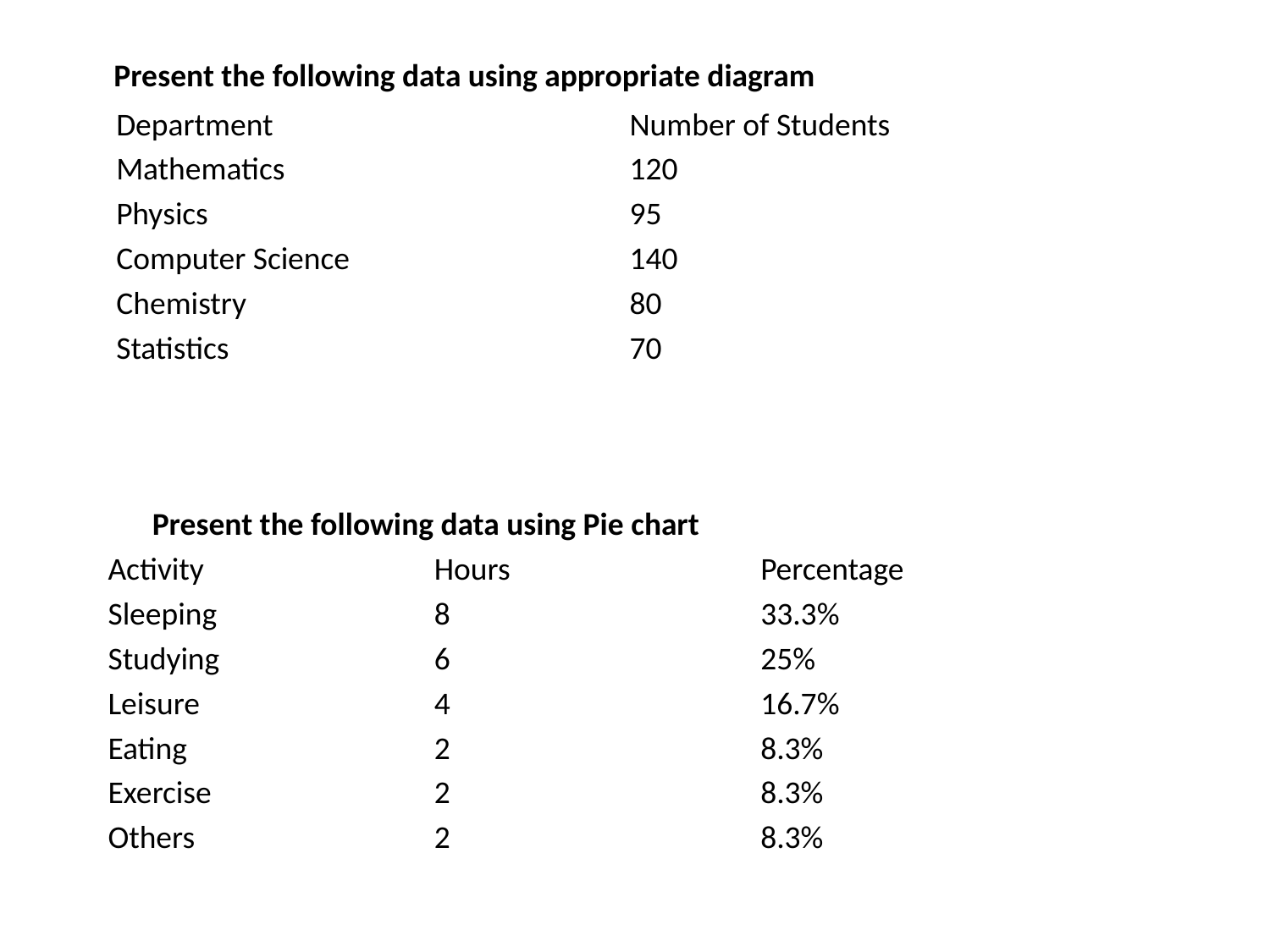

Present the following data using appropriate diagram
| Department | Number of Students |
| --- | --- |
| Mathematics | 120 |
| Physics | 95 |
| Computer Science | 140 |
| Chemistry | 80 |
| Statistics | 70 |
Present the following data using Pie chart
| Activity | Hours | Percentage |
| --- | --- | --- |
| Sleeping | 8 | 33.3% |
| Studying | 6 | 25% |
| Leisure | 4 | 16.7% |
| Eating | 2 | 8.3% |
| Exercise | 2 | 8.3% |
| Others | 2 | 8.3% |